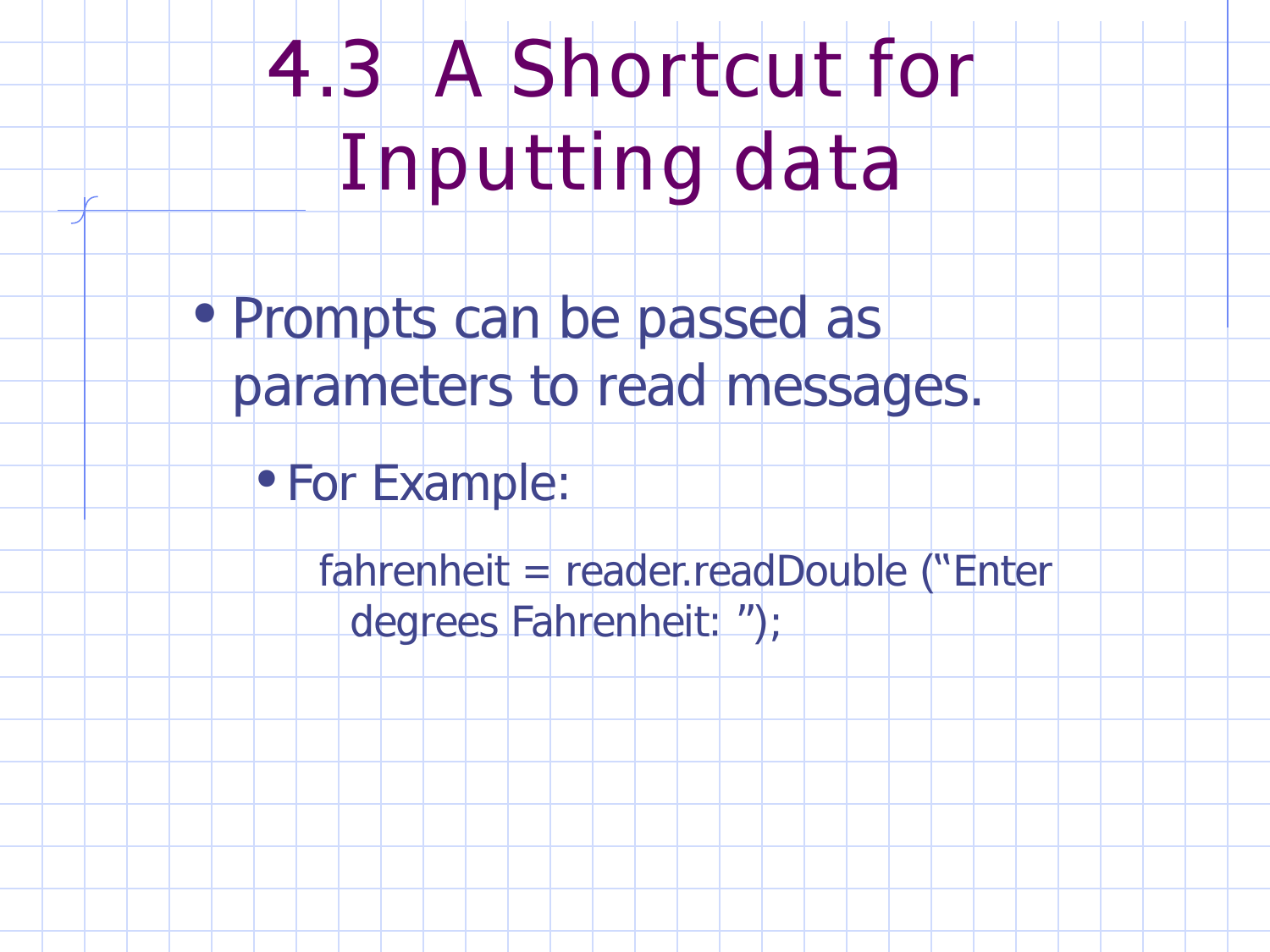

# 4.3  A Shortcut for Inputting data
Prompts can be passed as parameters to read messages.

For Example:

fahrenheit = reader.readDouble (“Enter degrees Fahrenheit: ”);